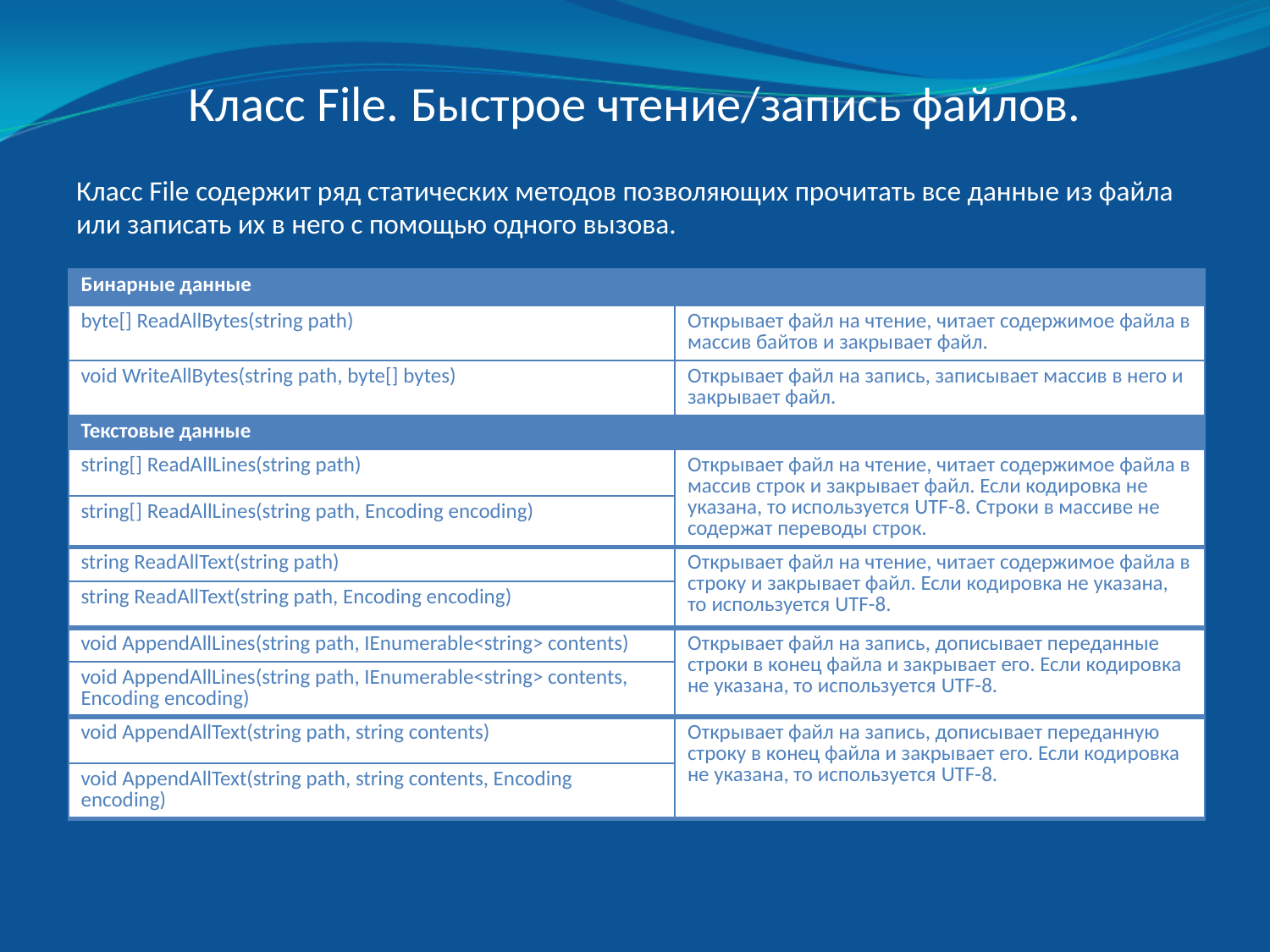

# Класс File. Быстрое чтение/запись файлов.
Класс File содержит ряд статических методов позволяющих прочитать все данные из файла или записать их в него с помощью одного вызова.

| Бинарные данные |  |
| --- | --- |
| byte[] ReadAllBytes(string path) | Открывает файл на чтение, читает содержимое файла в массив байтов и закрывает файл. |
| void WriteAllBytes(string path, byte[] bytes) | Открывает файл на запись, записывает массив в него и закрывает файл. |
| Текстовые данные |  |
| string[] ReadAllLines(string path) | Открывает файл на чтение, читает содержимое файла в массив строк и закрывает файл. Если кодировка не указана, то используется UTF-8. Строки в массиве не содержат переводы строк. |
| string[] ReadAllLines(string path, Encoding encoding) |  |
| string ReadAllText(string path) | Открывает файл на чтение, читает содержимое файла в строку и закрывает файл. Если кодировка не указана, то используется UTF-8. |
| string ReadAllText(string path, Encoding encoding) |  |
| void AppendAllLines(string path, IEnumerable<string> contents) | Открывает файл на запись, дописывает переданные строки в конец файла и закрывает его. Если кодировка не указана, то используется UTF-8. |
| void AppendAllLines(string path, IEnumerable<string> contents, Encoding encoding) |  |
| void AppendAllText(string path, string contents) | Открывает файл на запись, дописывает переданную строку в конец файла и закрывает его. Если кодировка не указана, то используется UTF-8. |
| void AppendAllText(string path, string contents, Encoding encoding) |  |